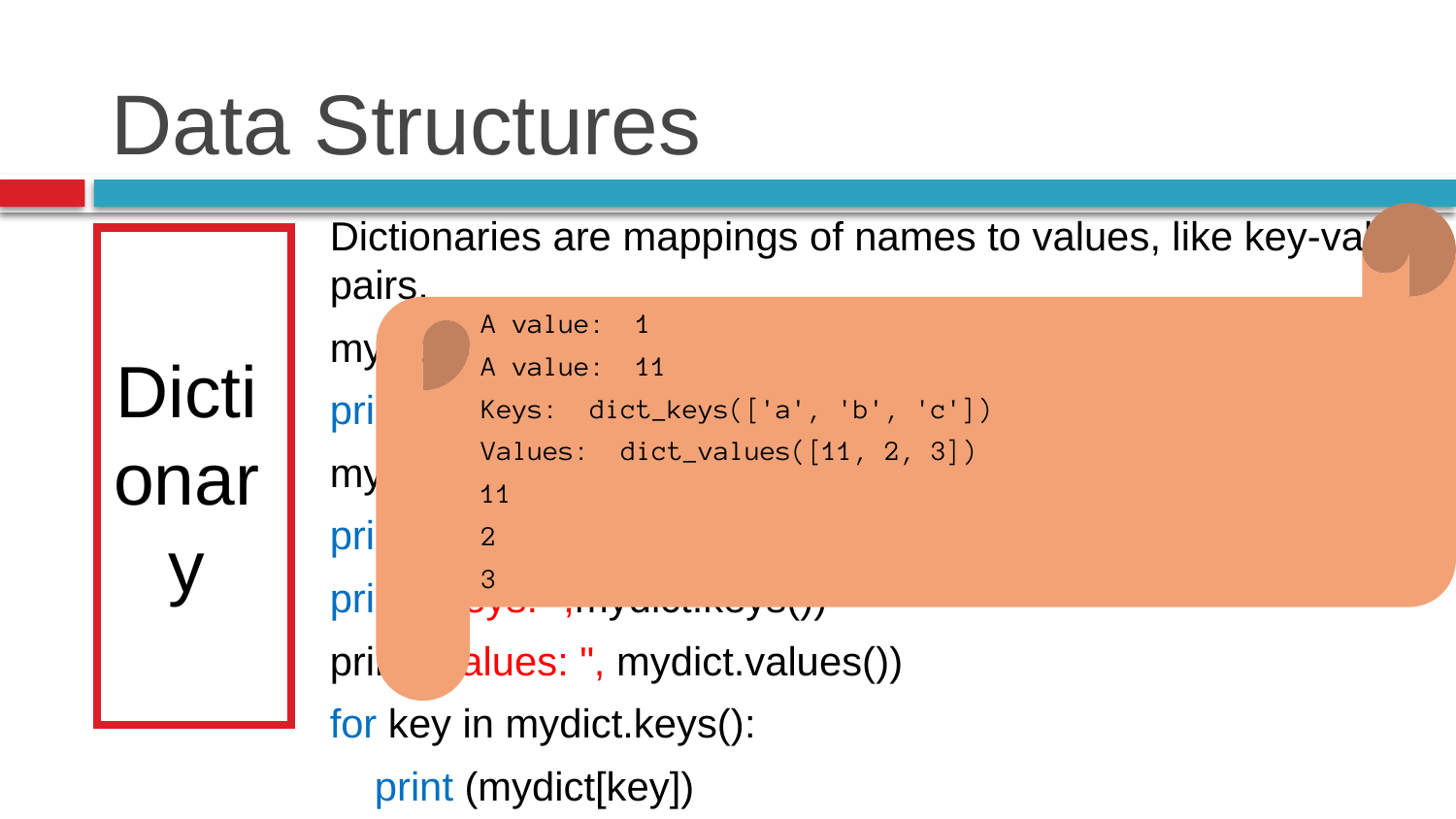

# Data Structures
Dictionaries are mappings of names to values, like key-value pairs.
mydict = {'a': 1, 'b': 2, 'c': 3}
print("A value: ", mydict['a'])
mydict['a'] = 11
print("A value: ", mydict['a'])
print("Keys: ",mydict.keys())
print("Values: ", mydict.values())
for key in mydict.keys():
    print (mydict[key])
A value:  1
A value:  11
Keys:  dict_keys(['a', 'b', 'c'])
Values:  dict_values([11, 2, 3])
11
2
3
Dictionary